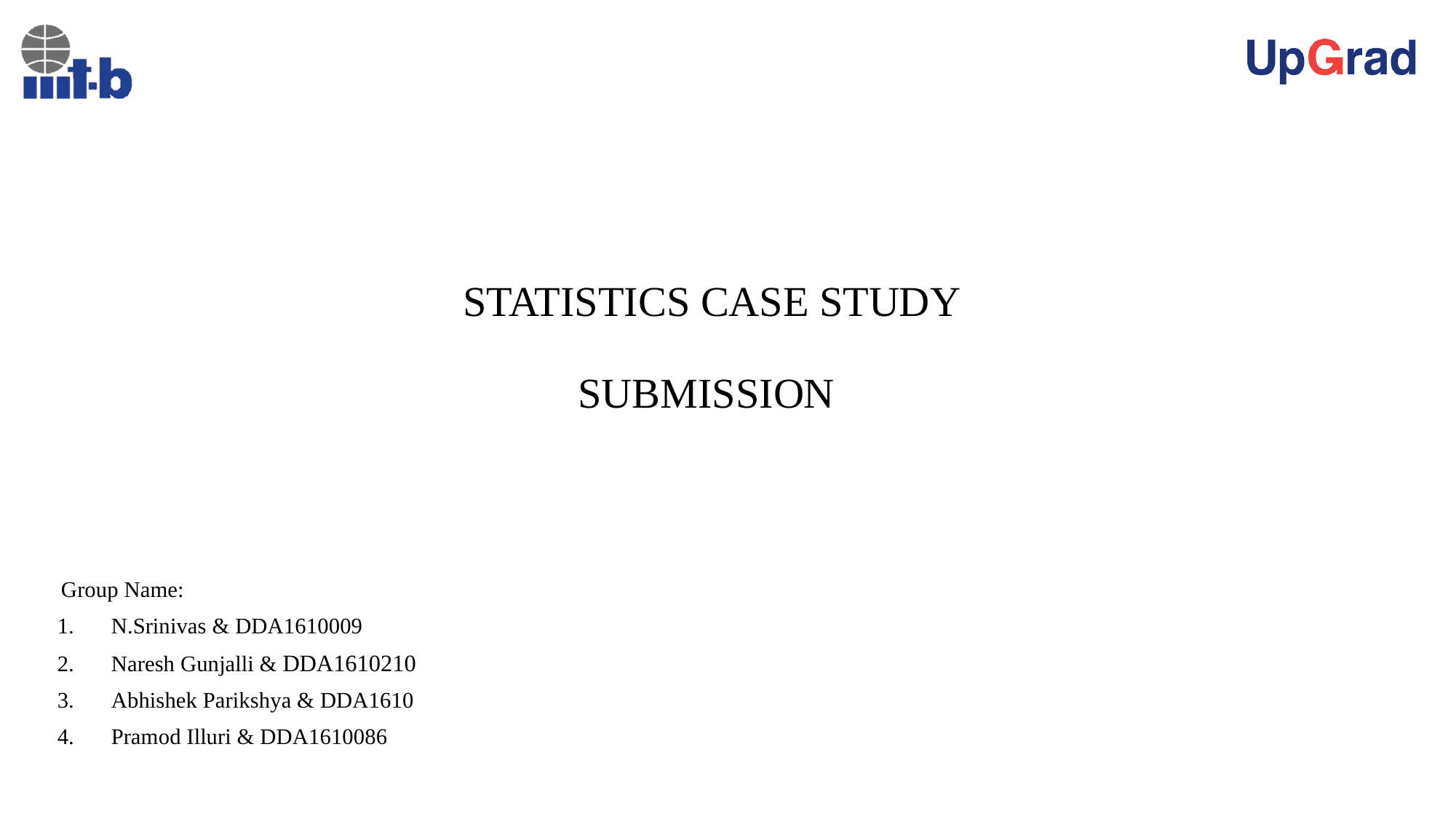

# STATISTICS CASE STUDY SUBMISSION
 Group Name:
 N.Srinivas & DDA1610009
 Naresh Gunjalli & DDA1610210
 Abhishek Parikshya & DDA1610
 Pramod Illuri & DDA1610086